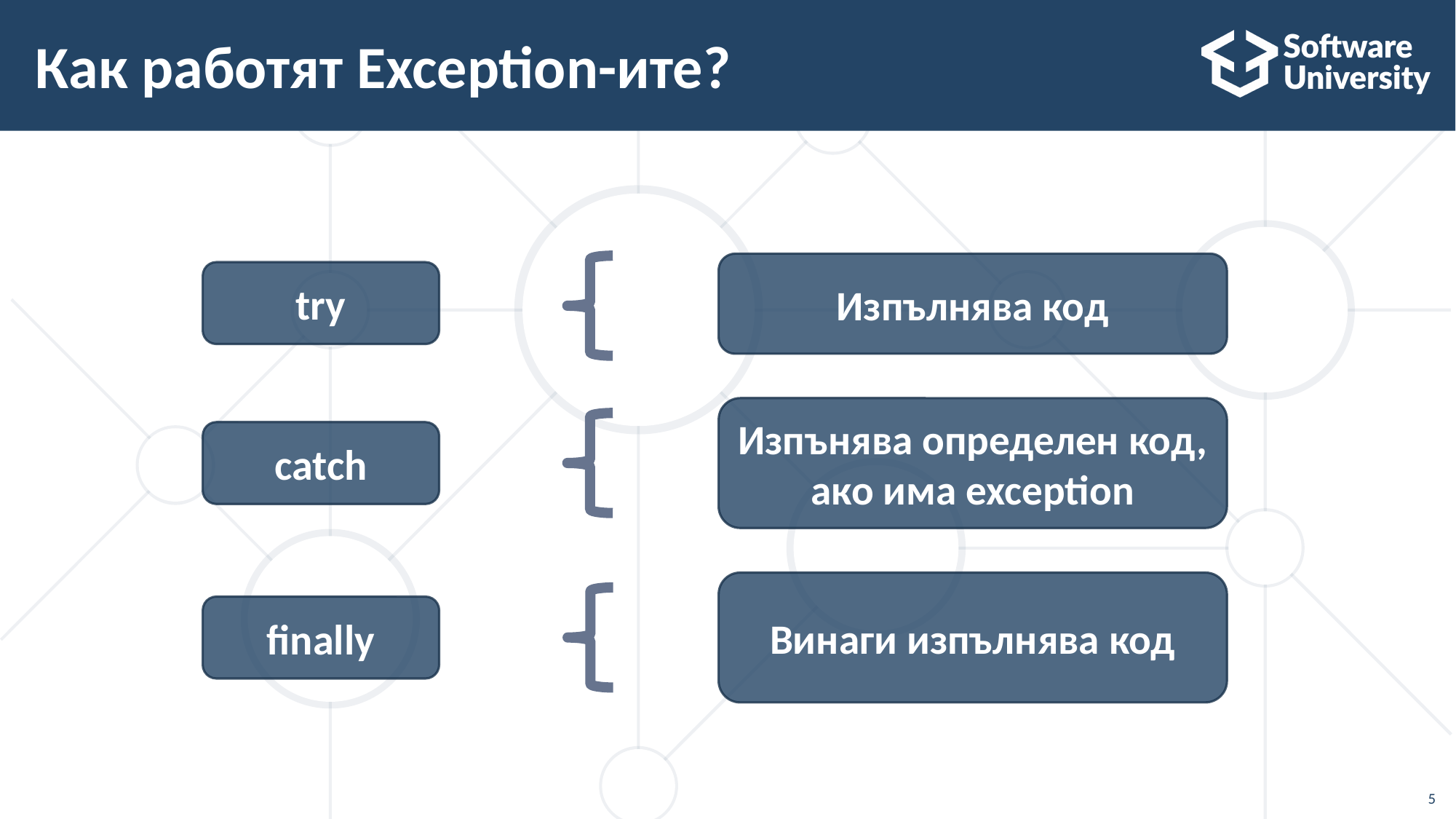

# Как работят Exception-ите?
Изпълнява код

try
Изпънява определен код, ако има exception

catch
Винаги изпълнява код

finally
5